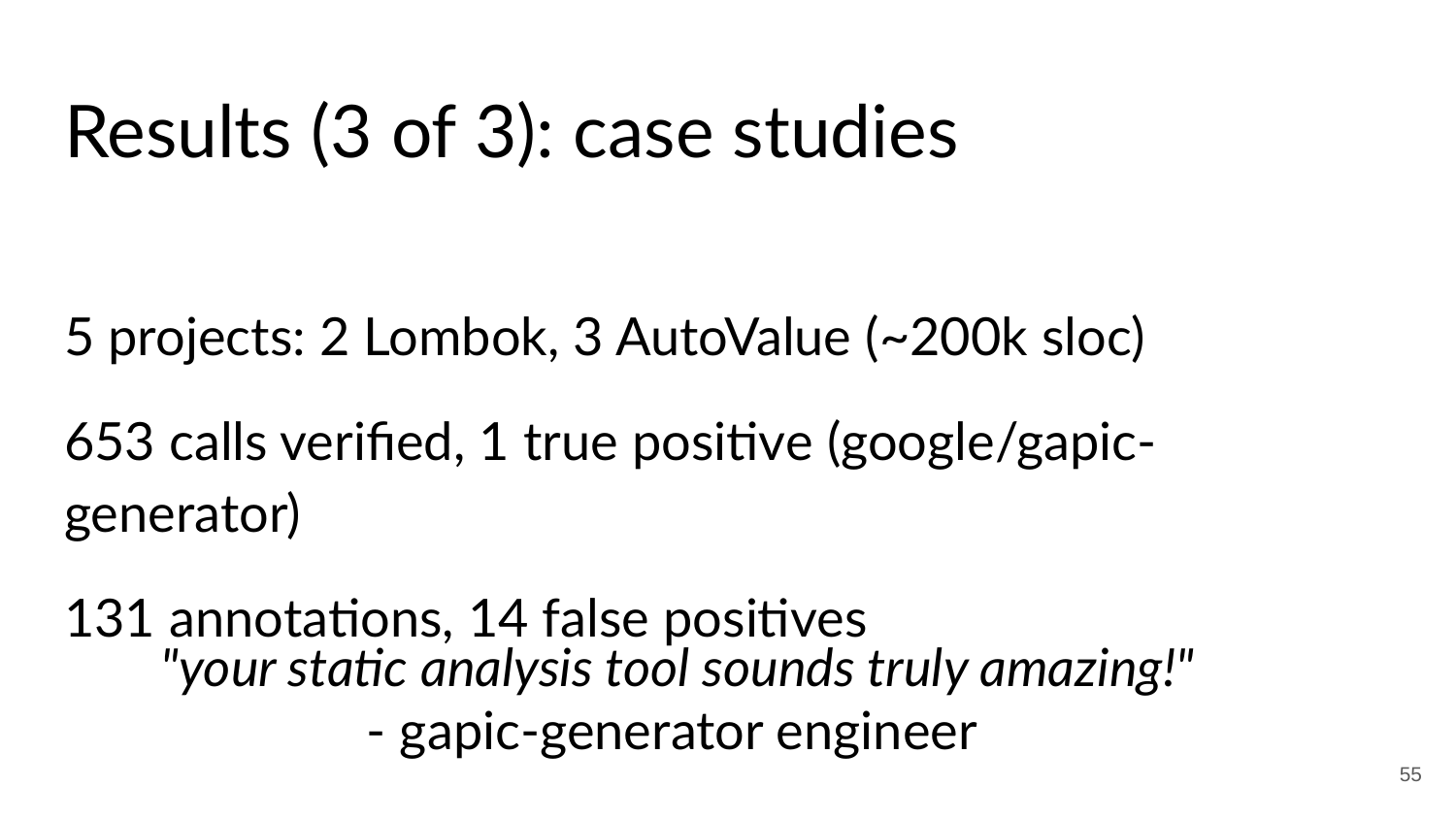

# Results (3 of 3): case studies

5 projects: 2 Lombok, 3 AutoValue (~200k sloc)
653 calls verified, 1 true positive (google/gapic-generator)
131 annotations, 14 false positives
 "your static analysis tool sounds truly amazing!"
- gapic-generator engineer
55